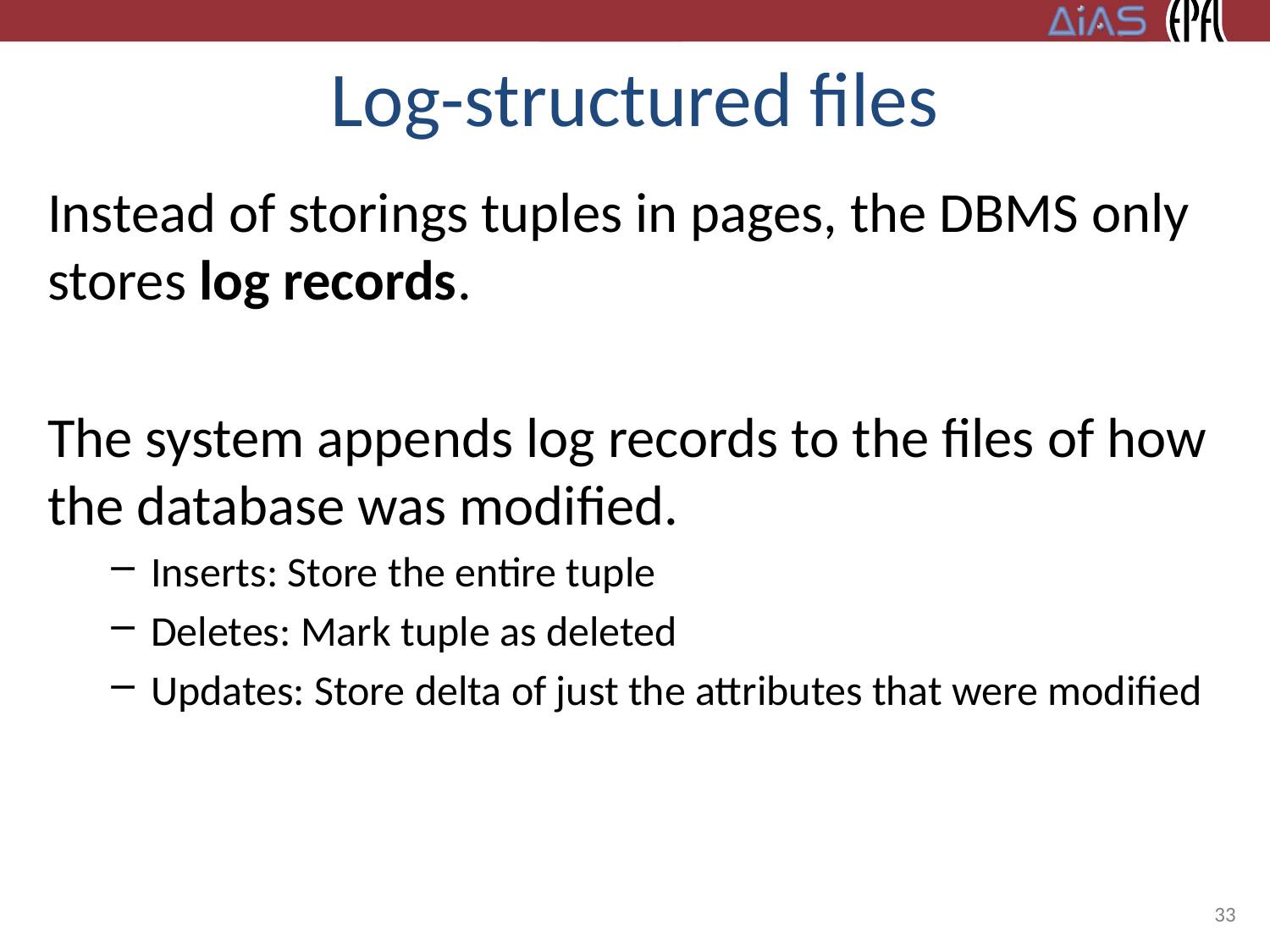

# Log-structured files
Instead of storings tuples in pages, the DBMS only stores log records.

The system appends log records to the files of how the database was modified.
Inserts: Store the entire tuple
Deletes: Mark tuple as deleted
Updates: Store delta of just the attributes that were modified
33